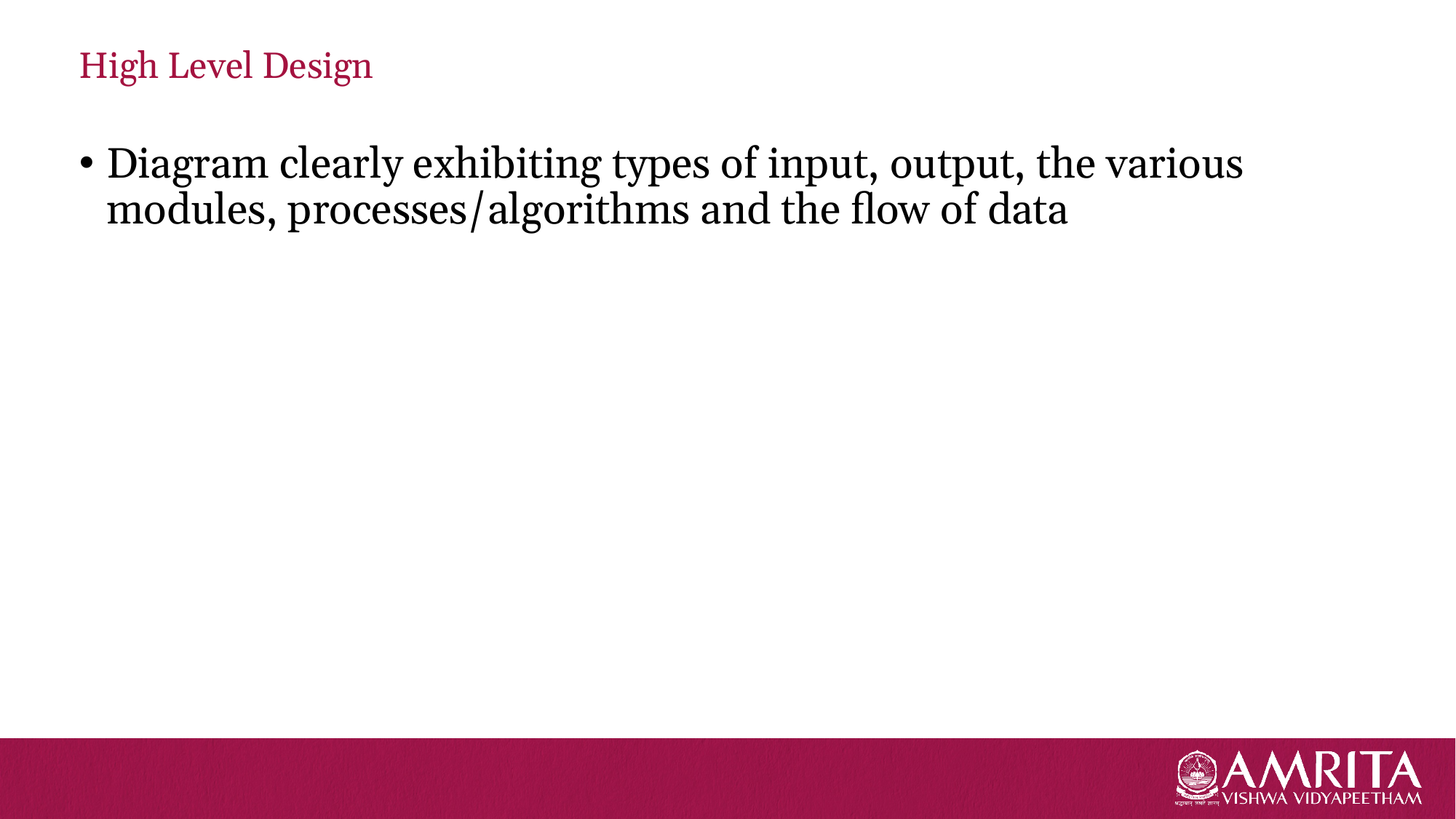

# High Level Design
Diagram clearly exhibiting types of input, output, the various modules, processes/algorithms and the flow of data